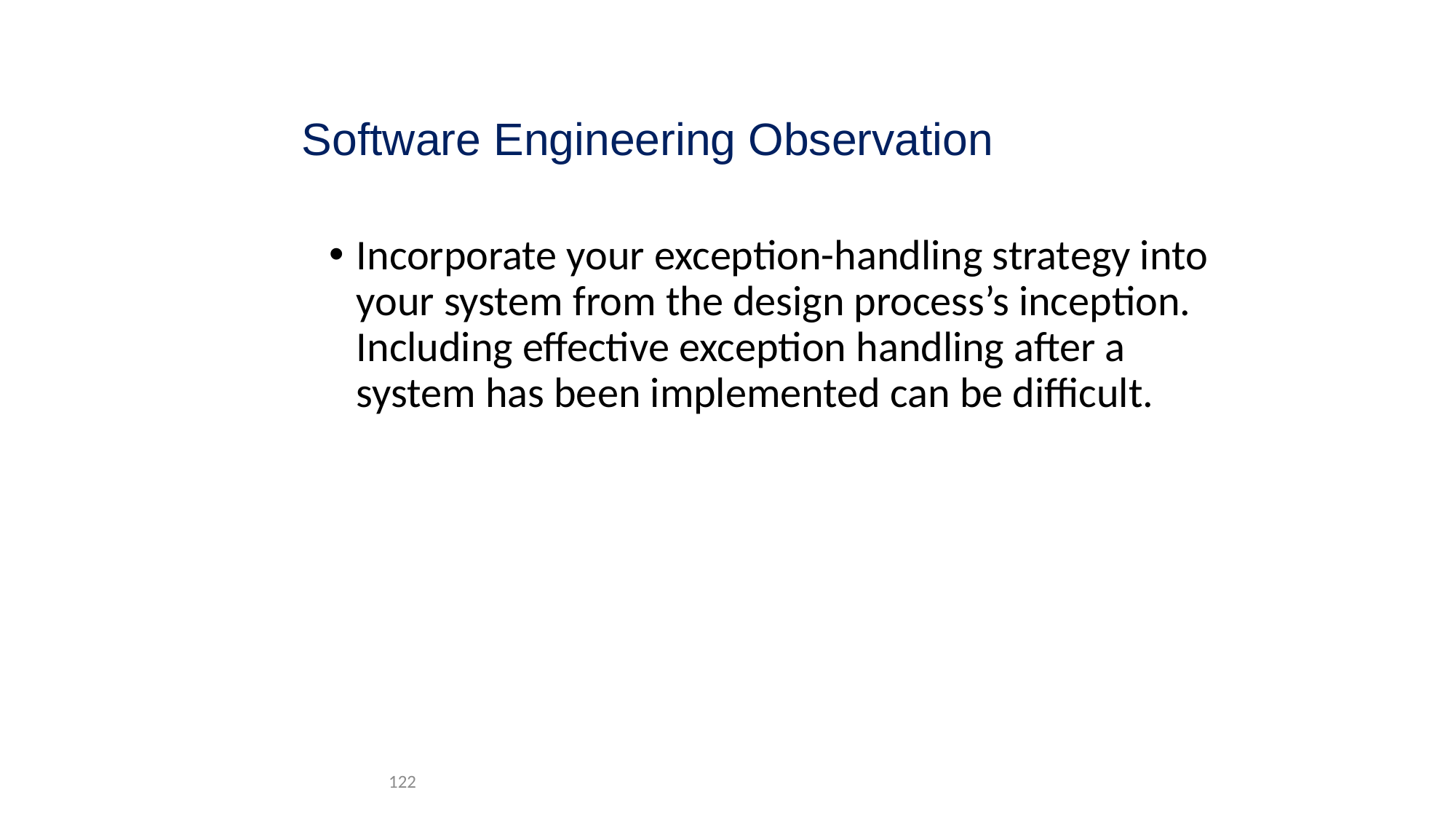

# Software Engineering Observation
Incorporate your exception-handling strategy into your system from the design process’s inception. Including effective exception handling after a system has been implemented can be difficult.
122